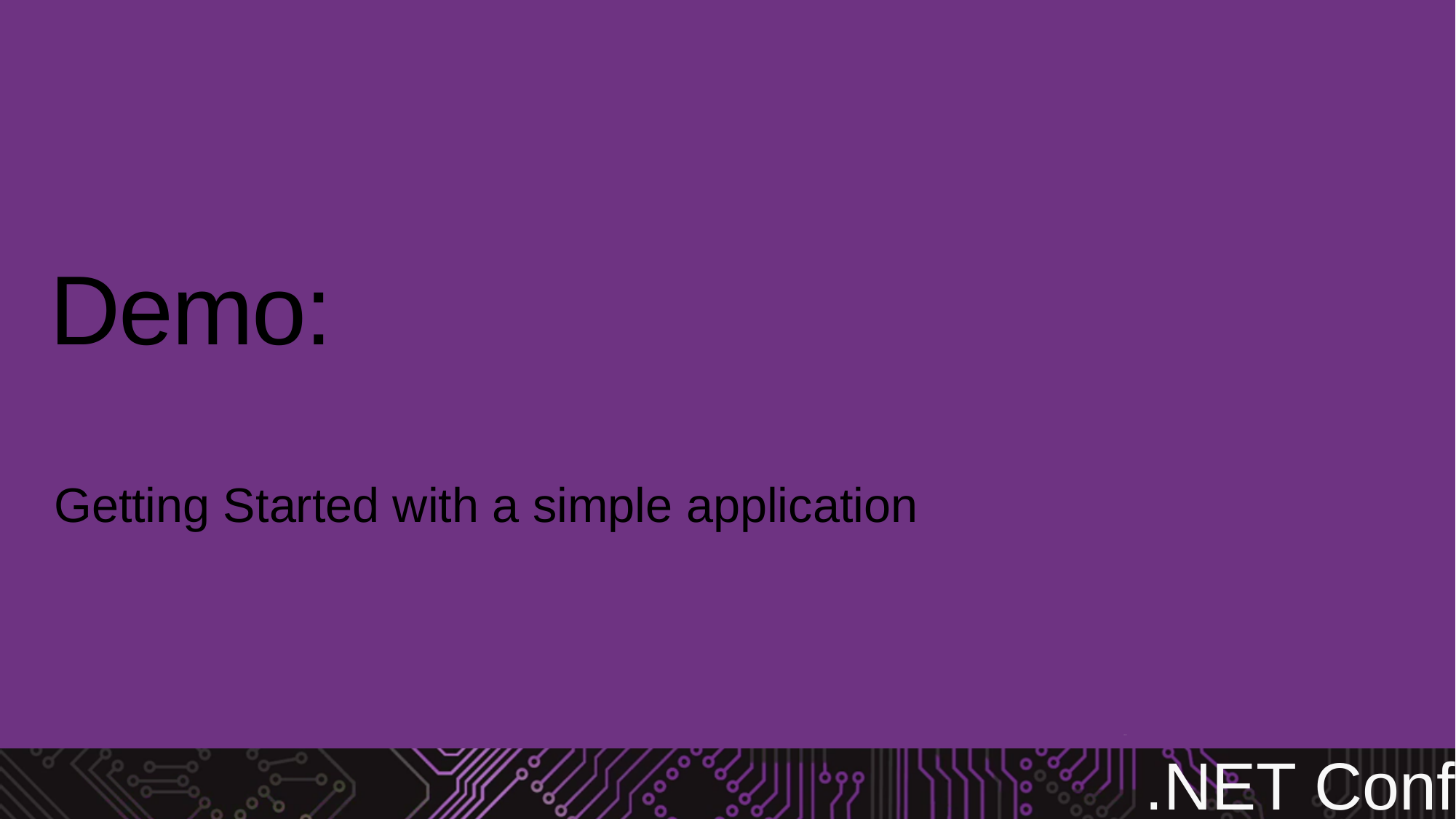

# Demo:
Getting Started with a simple application